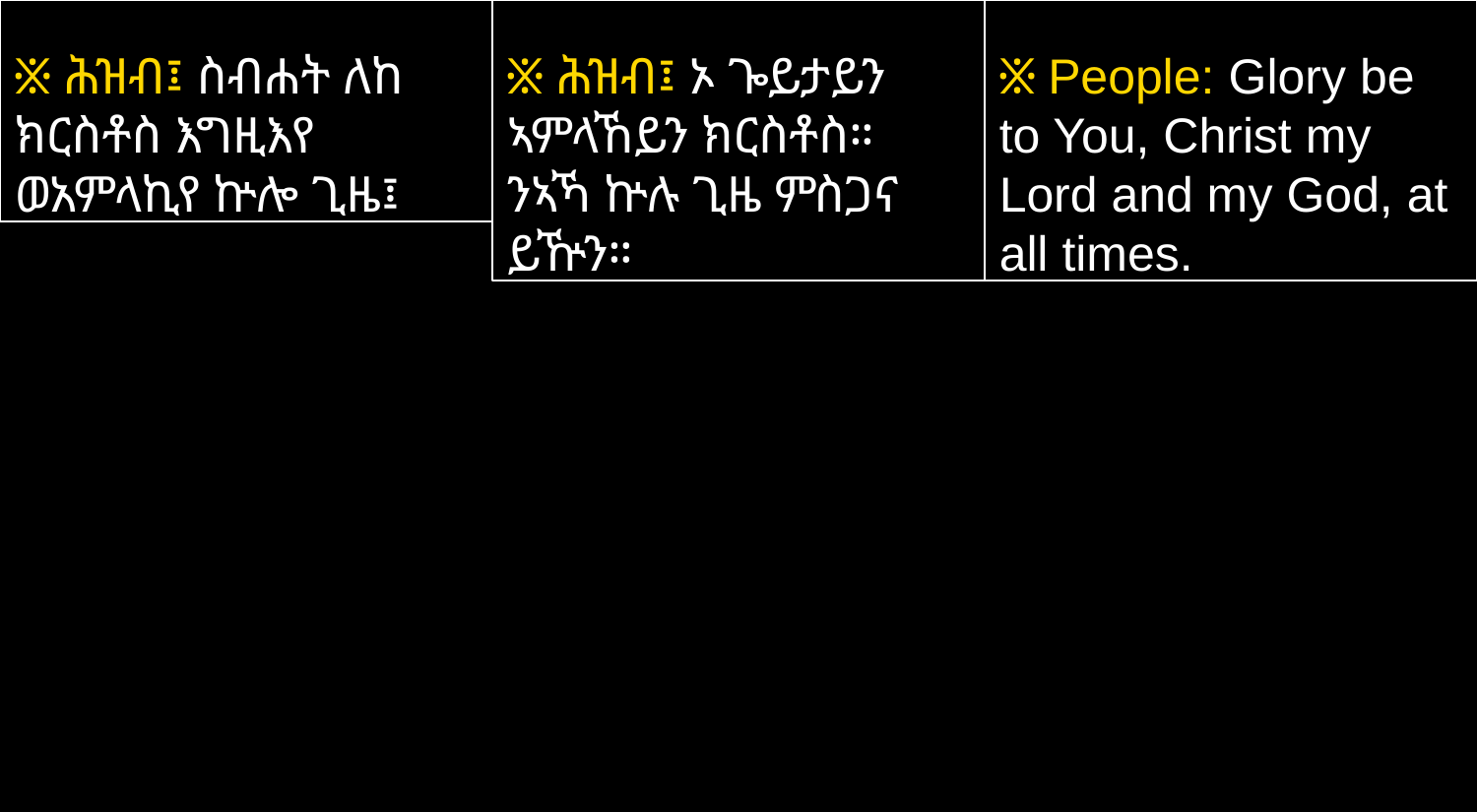

፠ ሕዝብ፤ ስብሐት ለከ ክርስቶስ እግዚእየ ወአምላኪየ ኵሎ ጊዜ፤

፠ ሕዝብ፤ ኦ ጐይታይን ኣምላኸይን ክርስቶስ። ንኣኻ ኵሉ ጊዜ ምስጋና ይዅን።

፠ People: Glory be to You, Christ my Lord and my God, at all times.